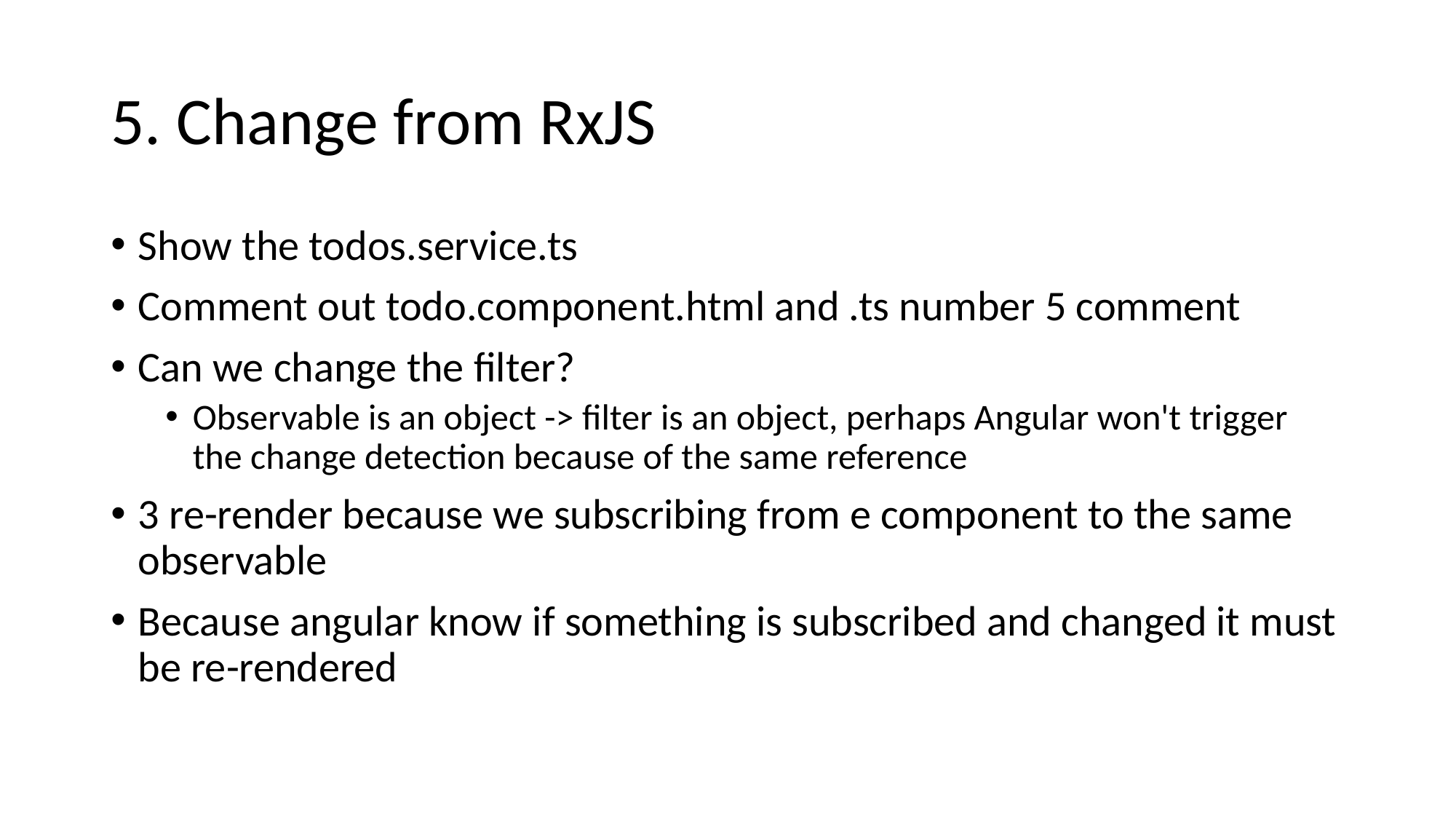

# 5. Change from RxJS
Show the todos.service.ts
Comment out todo.component.html and .ts number 5 comment
Can we change the filter?
Observable is an object -> filter is an object, perhaps Angular won't trigger the change detection because of the same reference
3 re-render because we subscribing from e component to the same observable
Because angular know if something is subscribed and changed it must be re-rendered